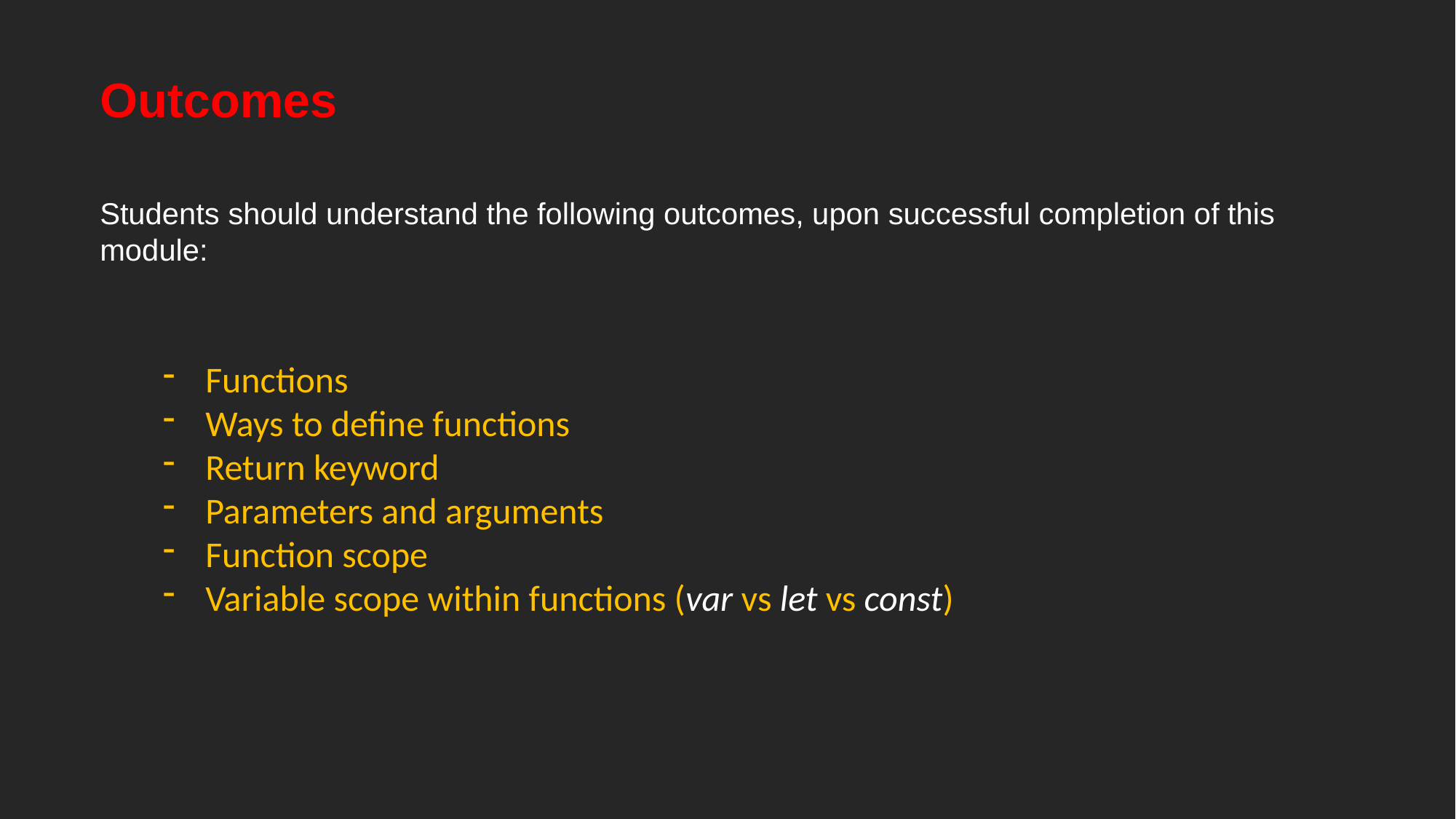

Outcomes
Students should understand the following outcomes, upon successful completion of this module:
Functions
Ways to define functions
Return keyword
Parameters and arguments
Function scope
Variable scope within functions (var vs let vs const)